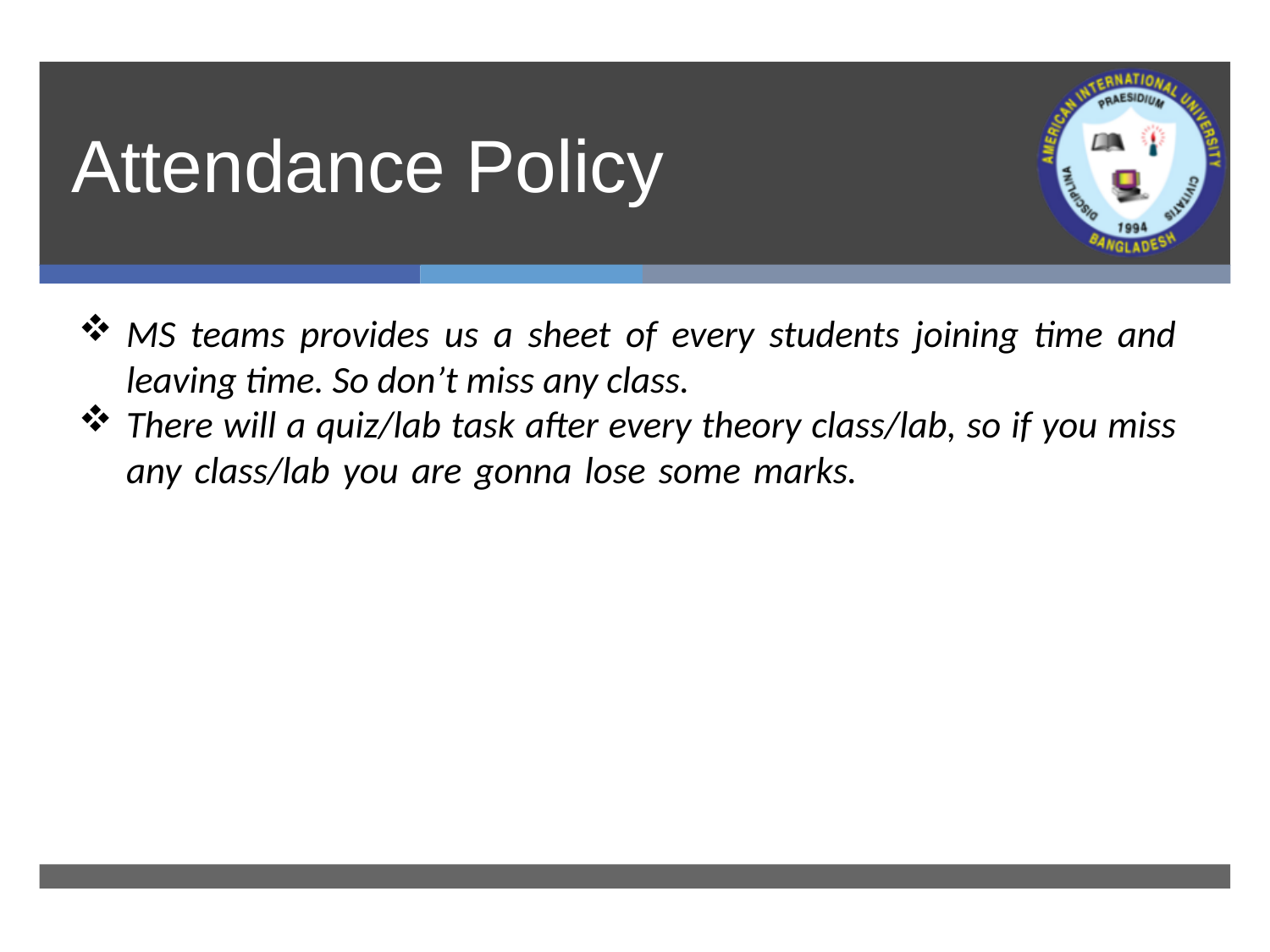

# Attendance Policy

MS teams provides us a sheet of every students joining time and leaving time. So don’t miss any class.
There will a quiz/lab task after every theory class/lab, so if you miss any class/lab you are gonna lose some marks.